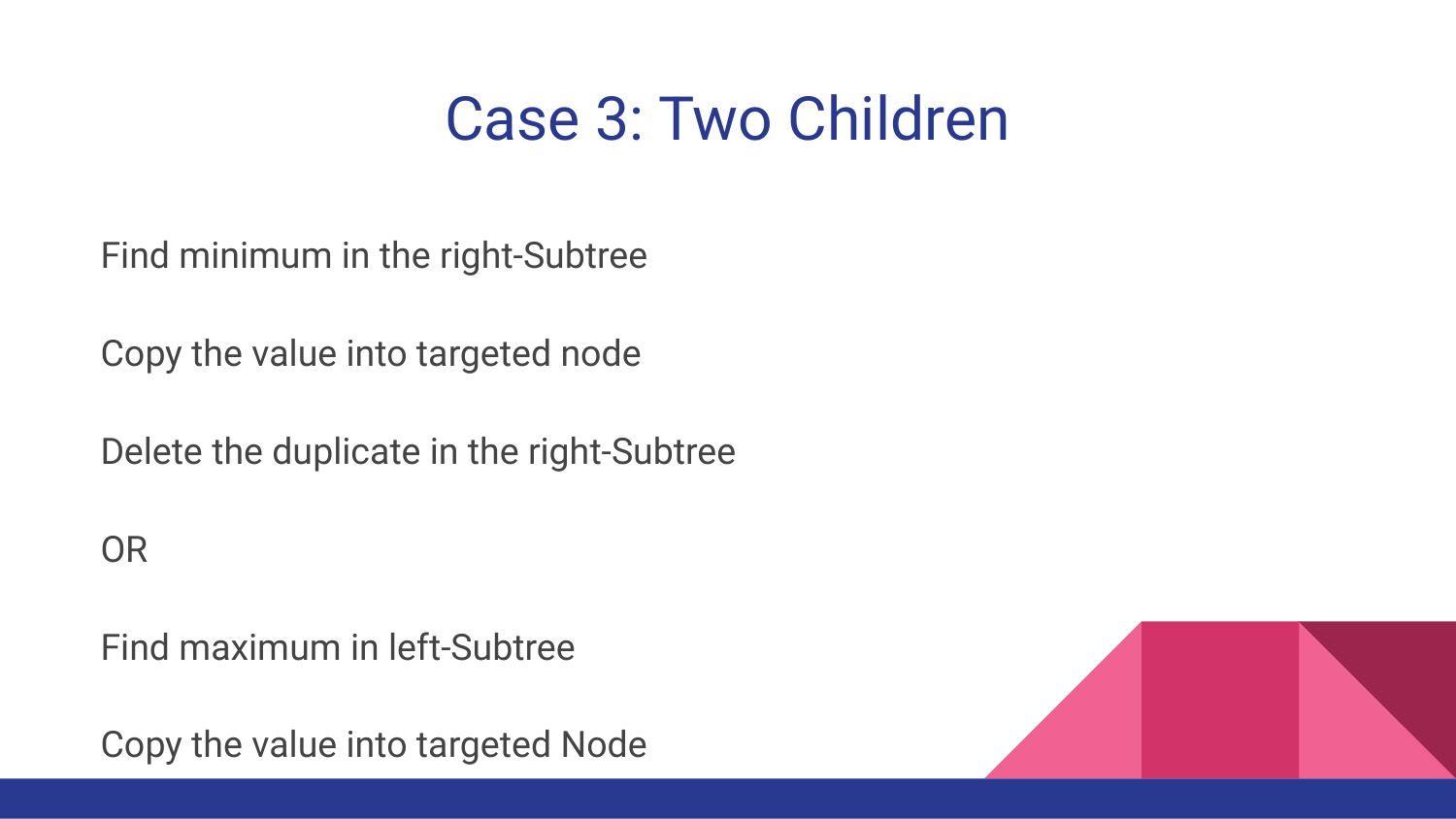

# Case 3: Two Children
Find minimum in the right-Subtree
Copy the value into targeted node
Delete the duplicate in the right-Subtree
OR
Find maximum in left-Subtree
Copy the value into targeted Node
Delete the duplicate in the left-Subtree